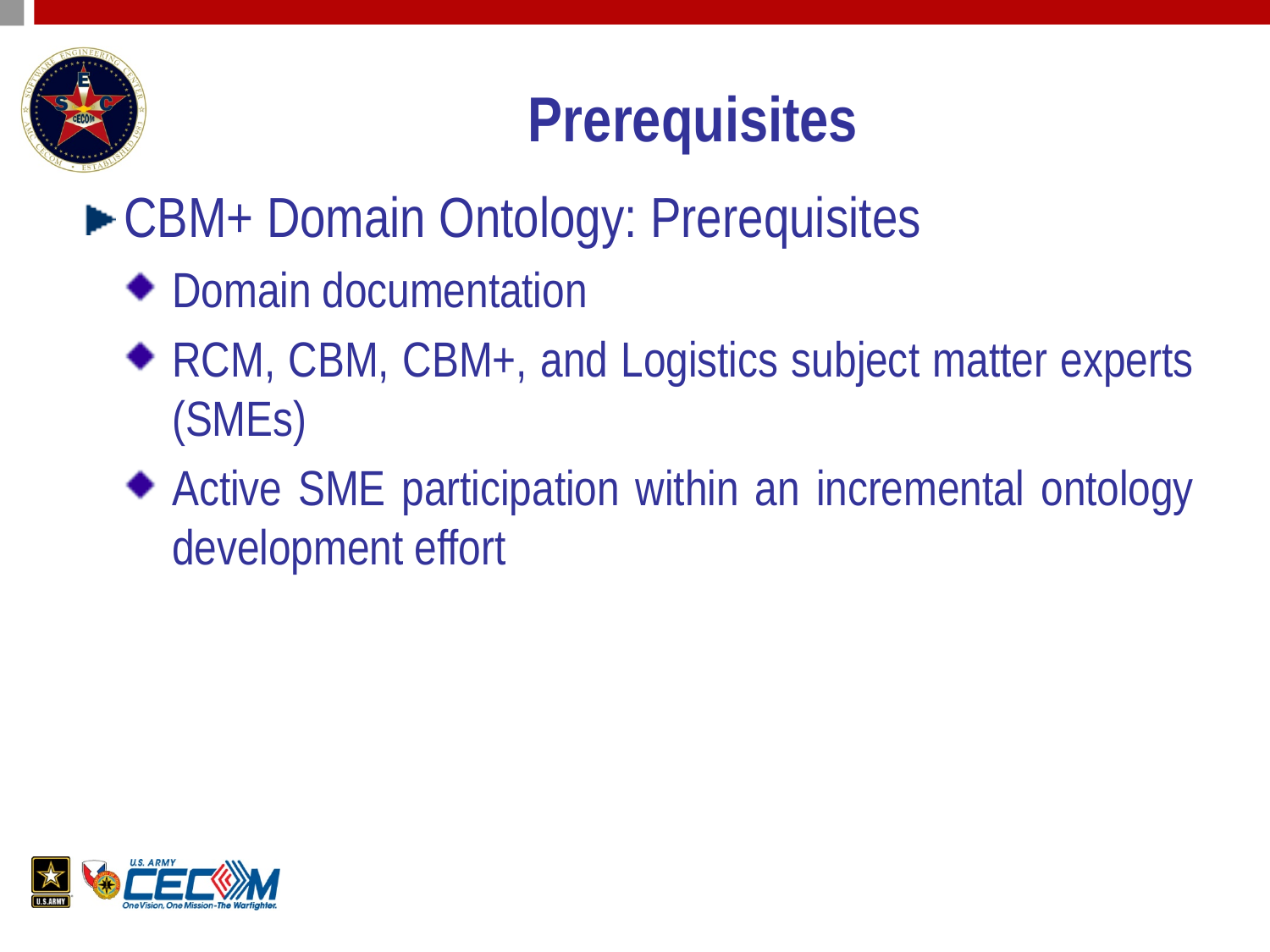

# Prerequisites
CBM+ Domain Ontology: Prerequisites
Domain documentation
RCM, CBM, CBM+, and Logistics subject matter experts (SMEs)
Active SME participation within an incremental ontology development effort